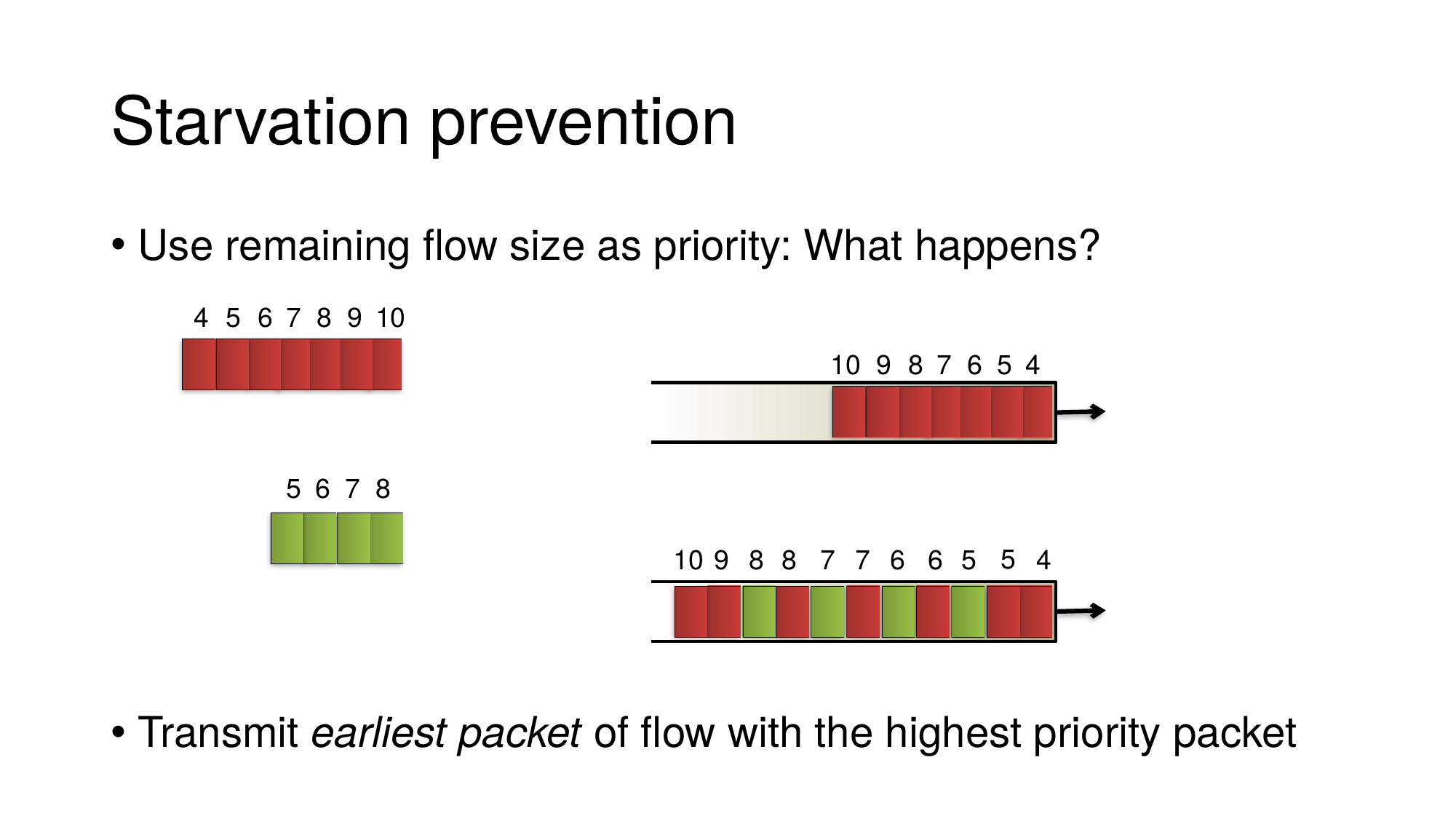

# Starvation prevention
Use remaining flow size as priority: What happens?

Transmit earliest packet of flow with the highest priority packet
4
5
6
7
8
9
10
10
9
8
7
6
5
4

5
6
7
8

5
7
6
5
9
8
8
7
6
10
4